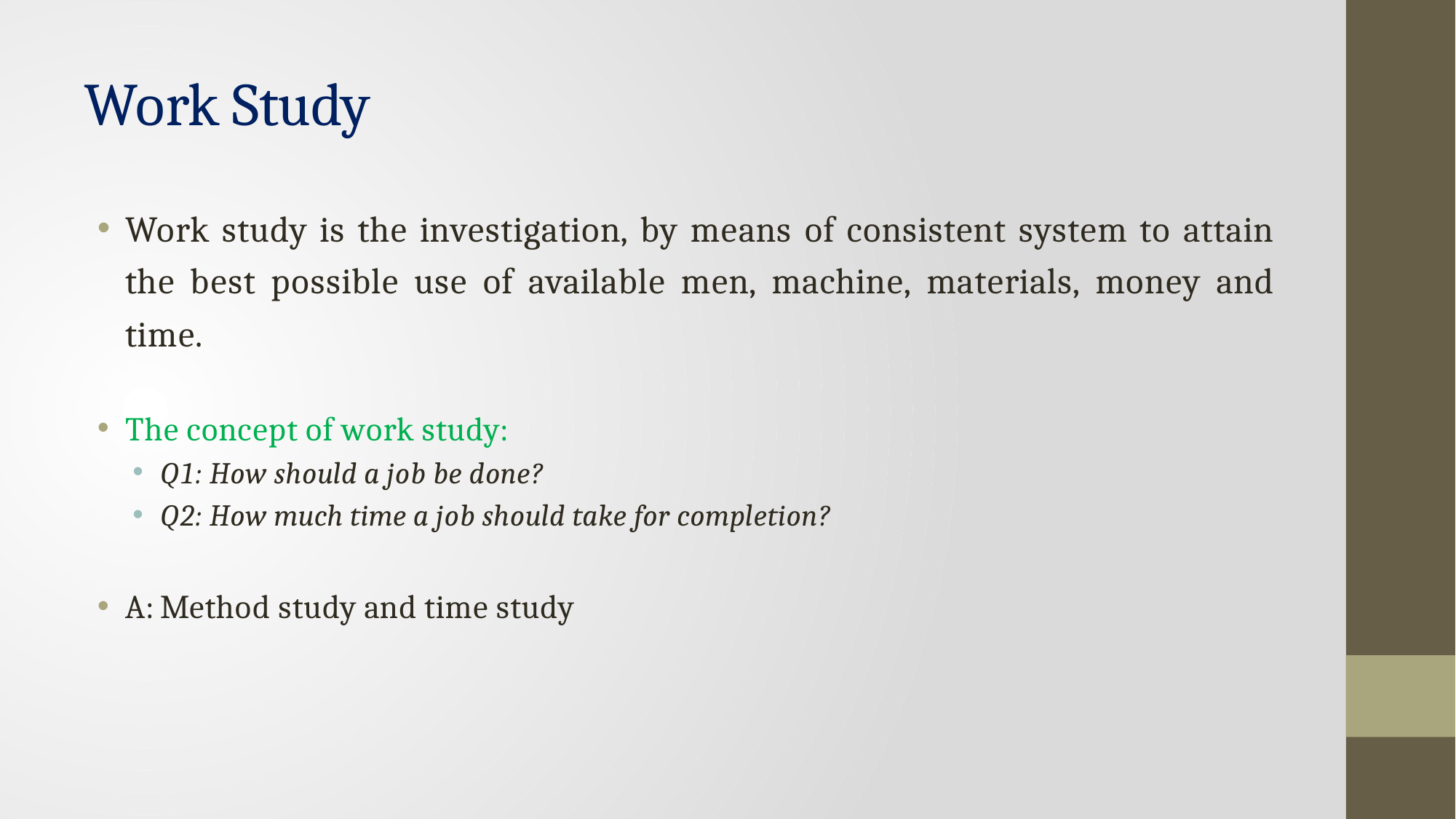

# Work Study
Work study is the investigation, by means of consistent system to attain the best possible use of available men, machine, materials, money and time.

The concept of work study:
Q1: How should a job be done?
Q2: How much time a job should take for completion?

A: Method study and time study